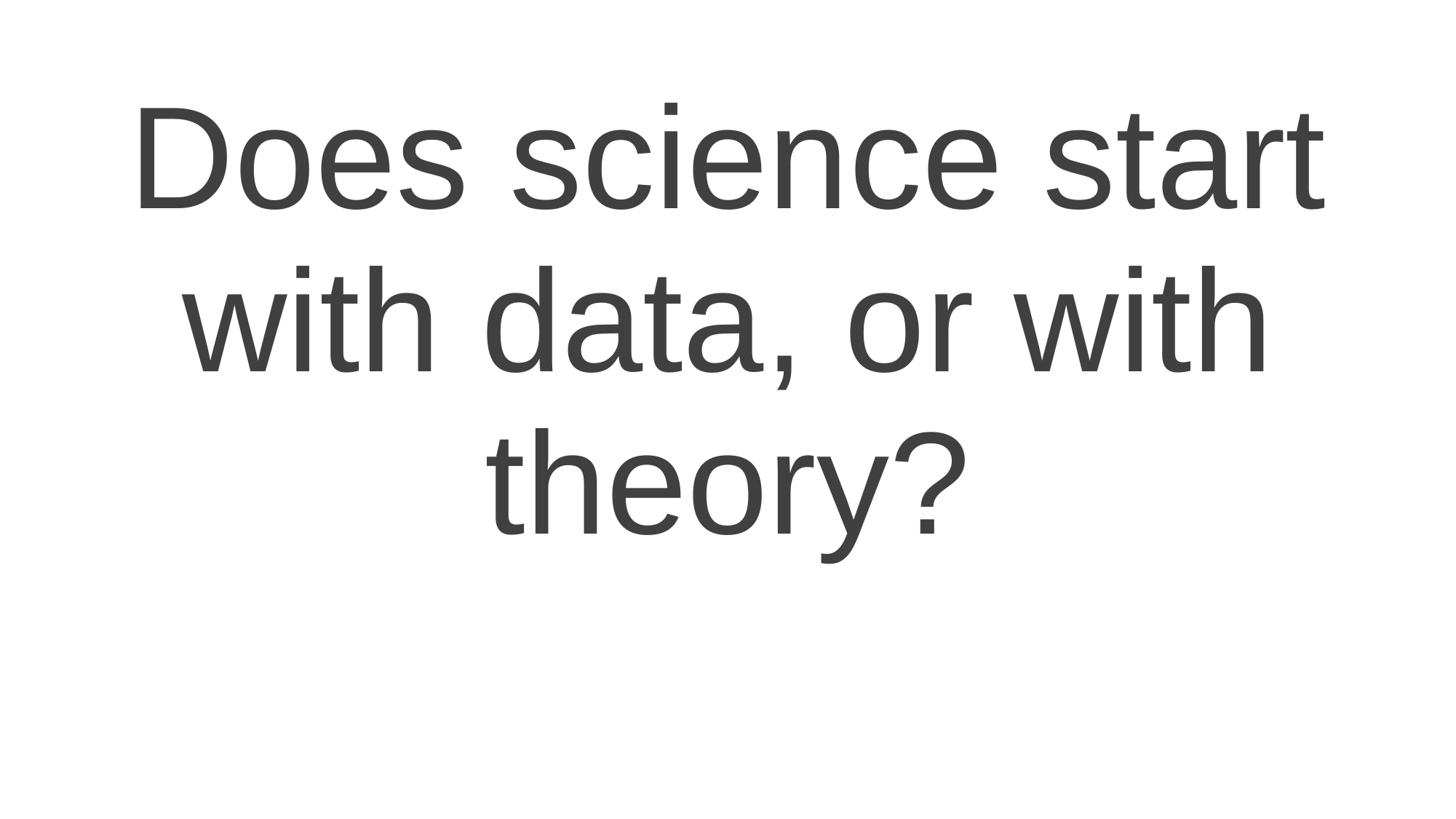

Does science start with data, or with theory?